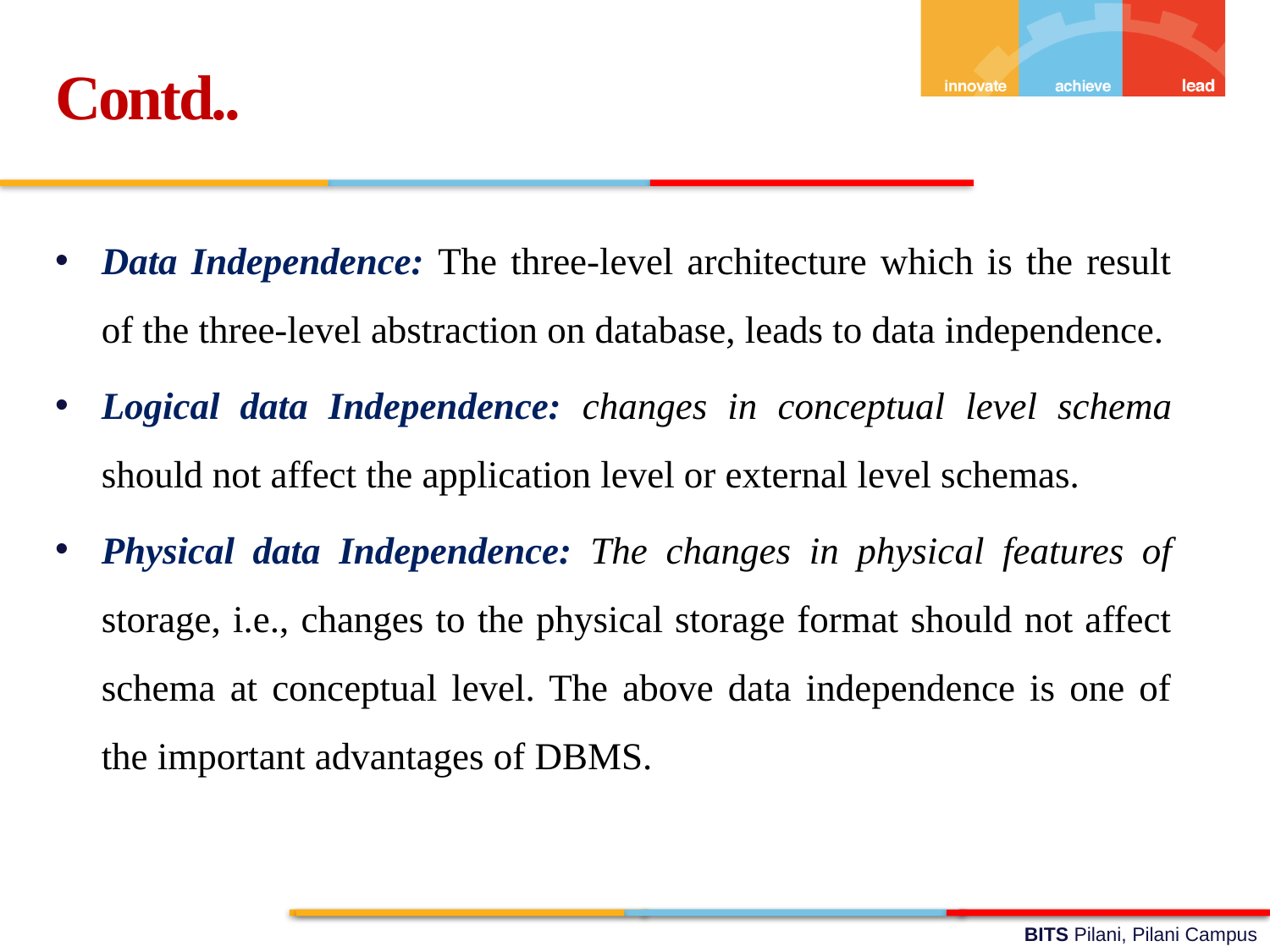

Contd..
Data Independence: The three-level architecture which is the result of the three-level abstraction on database, leads to data independence.
Logical data Independence: changes in conceptual level schema should not affect the application level or external level schemas.
Physical data Independence: The changes in physical features of storage, i.e., changes to the physical storage format should not affect schema at conceptual level. The above data independence is one of the important advantages of DBMS.